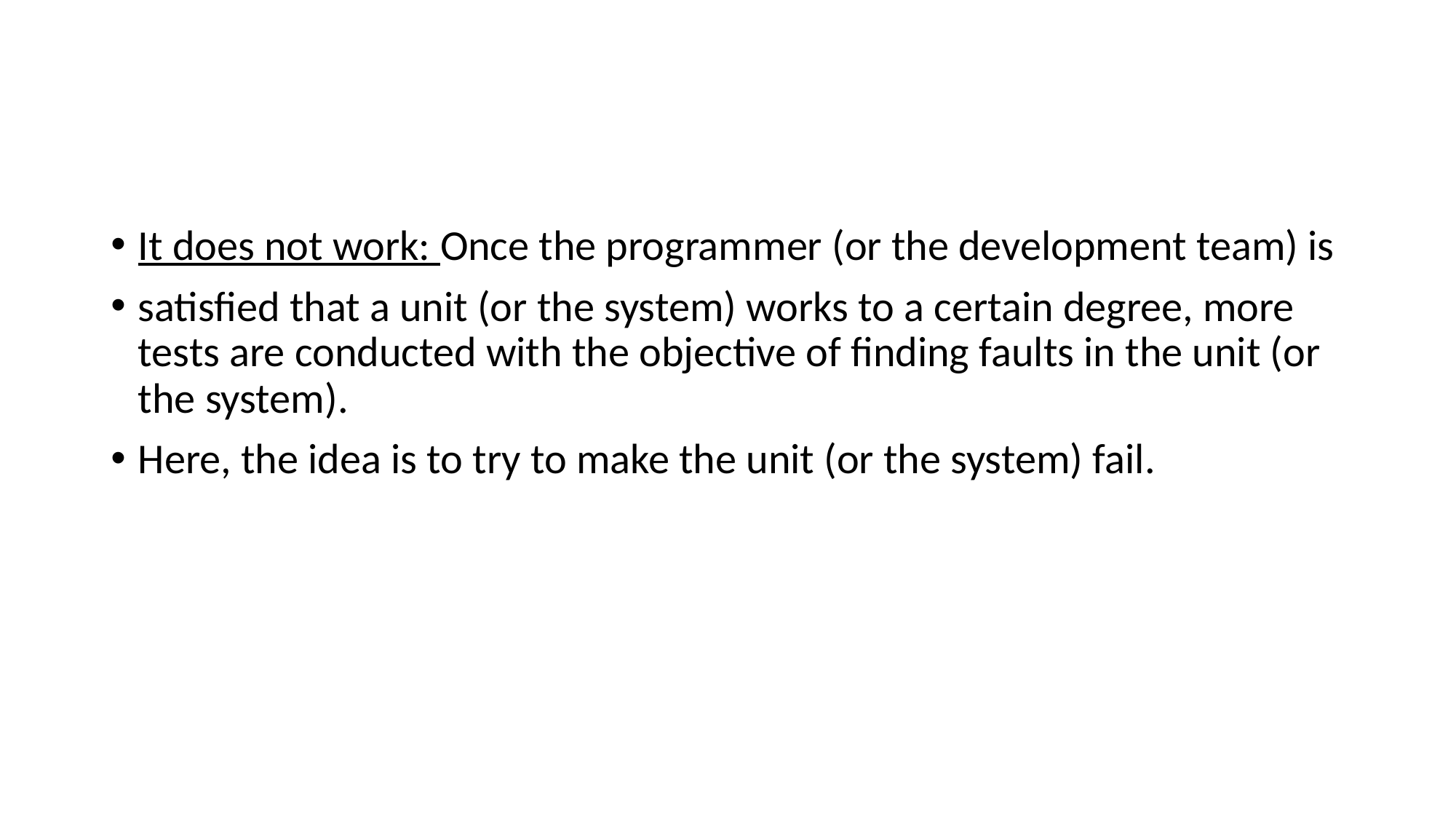

#
It does not work: Once the programmer (or the development team) is
satisfied that a unit (or the system) works to a certain degree, more tests are conducted with the objective of finding faults in the unit (or the system).
Here, the idea is to try to make the unit (or the system) fail.